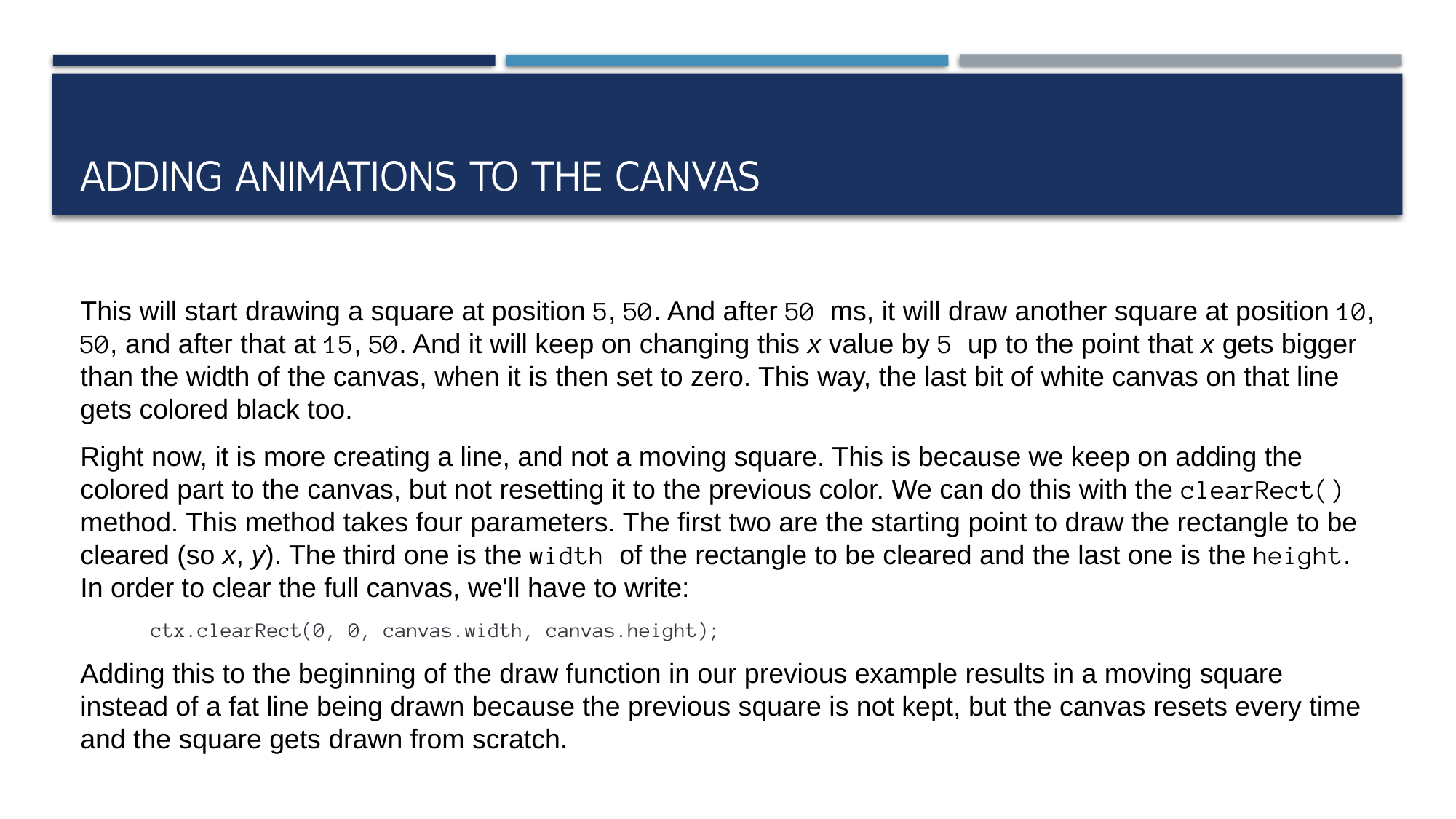

# Adding animations to the canvas
This will start drawing a square at position 5, 50. And after 50 ms, it will draw another square at position 10, 50, and after that at 15, 50. And it will keep on changing this x value by 5 up to the point that x gets bigger than the width of the canvas, when it is then set to zero. This way, the last bit of white canvas on that line gets colored black too.
Right now, it is more creating a line, and not a moving square. This is because we keep on adding the colored part to the canvas, but not resetting it to the previous color. We can do this with the clearRect() method. This method takes four parameters. The first two are the starting point to draw the rectangle to be cleared (so x, y). The third one is the width of the rectangle to be cleared and the last one is the height. In order to clear the full canvas, we'll have to write:
ctx.clearRect(0, 0, canvas.width, canvas.height);
Adding this to the beginning of the draw function in our previous example results in a moving square instead of a fat line being drawn because the previous square is not kept, but the canvas resets every time and the square gets drawn from scratch.